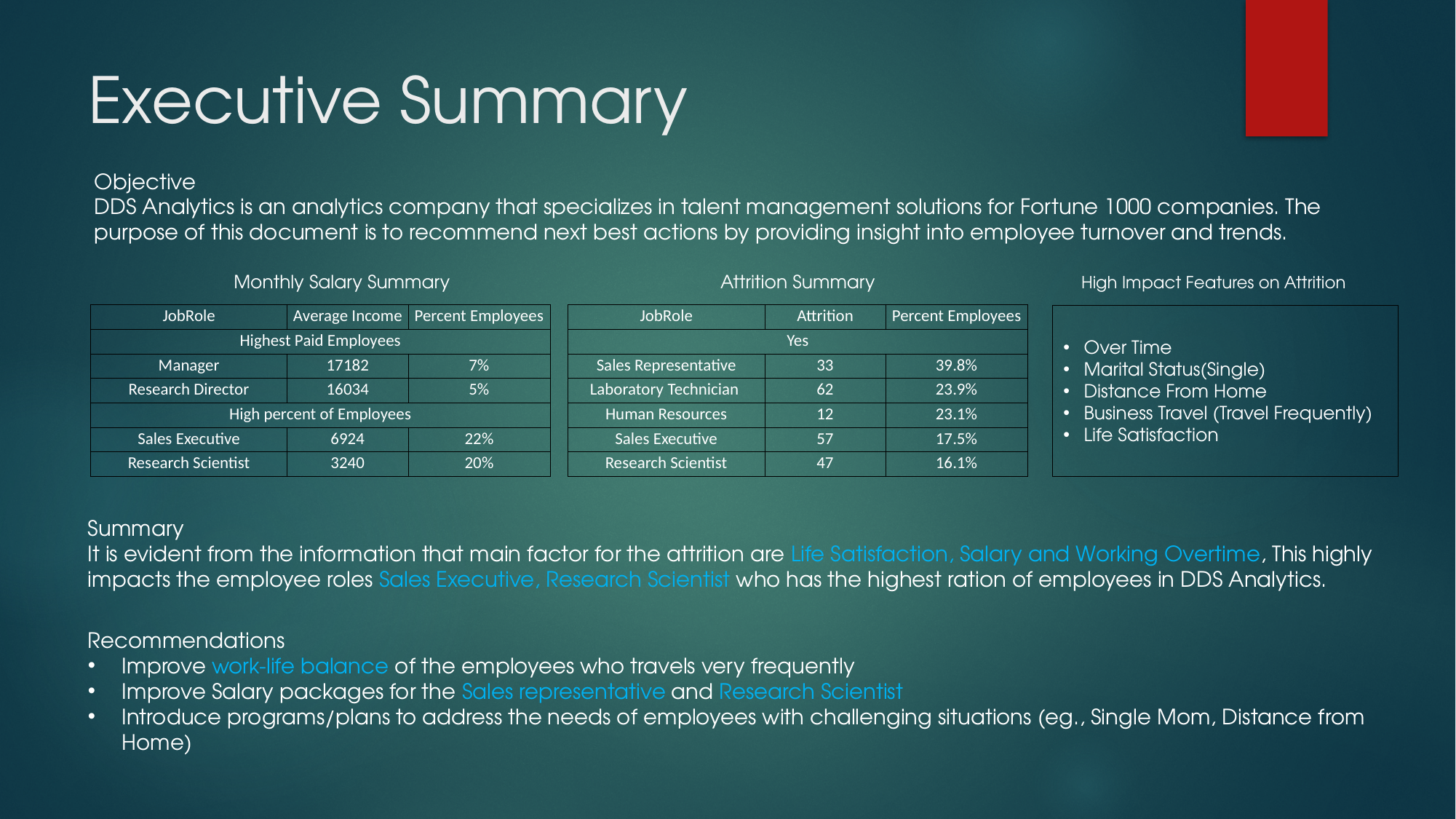

# Executive Summary
Objective
DDS Analytics is an analytics company that specializes in talent management solutions for Fortune 1000 companies. The purpose of this document is to recommend next best actions by providing insight into employee turnover and trends.
Attrition Summary
Monthly Salary Summary
High Impact Features on Attrition
| JobRole | Average Income | Percent Employees |
| --- | --- | --- |
| Highest Paid Employees |  |  |
| Manager | 17182 | 7% |
| Research Director | 16034 | 5% |
| High percent of Employees |  |  |
| Sales Executive | 6924 | 22% |
| Research Scientist | 3240 | 20% |
| JobRole | Attrition | Percent Employees |
| --- | --- | --- |
| Yes |  |  |
| Sales Representative | 33 | 39.8% |
| Laboratory Technician | 62 | 23.9% |
| Human Resources | 12 | 23.1% |
| Sales Executive | 57 | 17.5% |
| Research Scientist | 47 | 16.1% |
Over Time
Marital Status(Single)
Distance From Home
Business Travel (Travel Frequently)
Life Satisfaction
Summary
It is evident from the information that main factor for the attrition are Life Satisfaction, Salary and Working Overtime, This highly impacts the employee roles Sales Executive, Research Scientist who has the highest ration of employees in DDS Analytics.
Recommendations
Improve work-life balance of the employees who travels very frequently
Improve Salary packages for the Sales representative and Research Scientist
Introduce programs/plans to address the needs of employees with challenging situations (eg., Single Mom, Distance from Home)